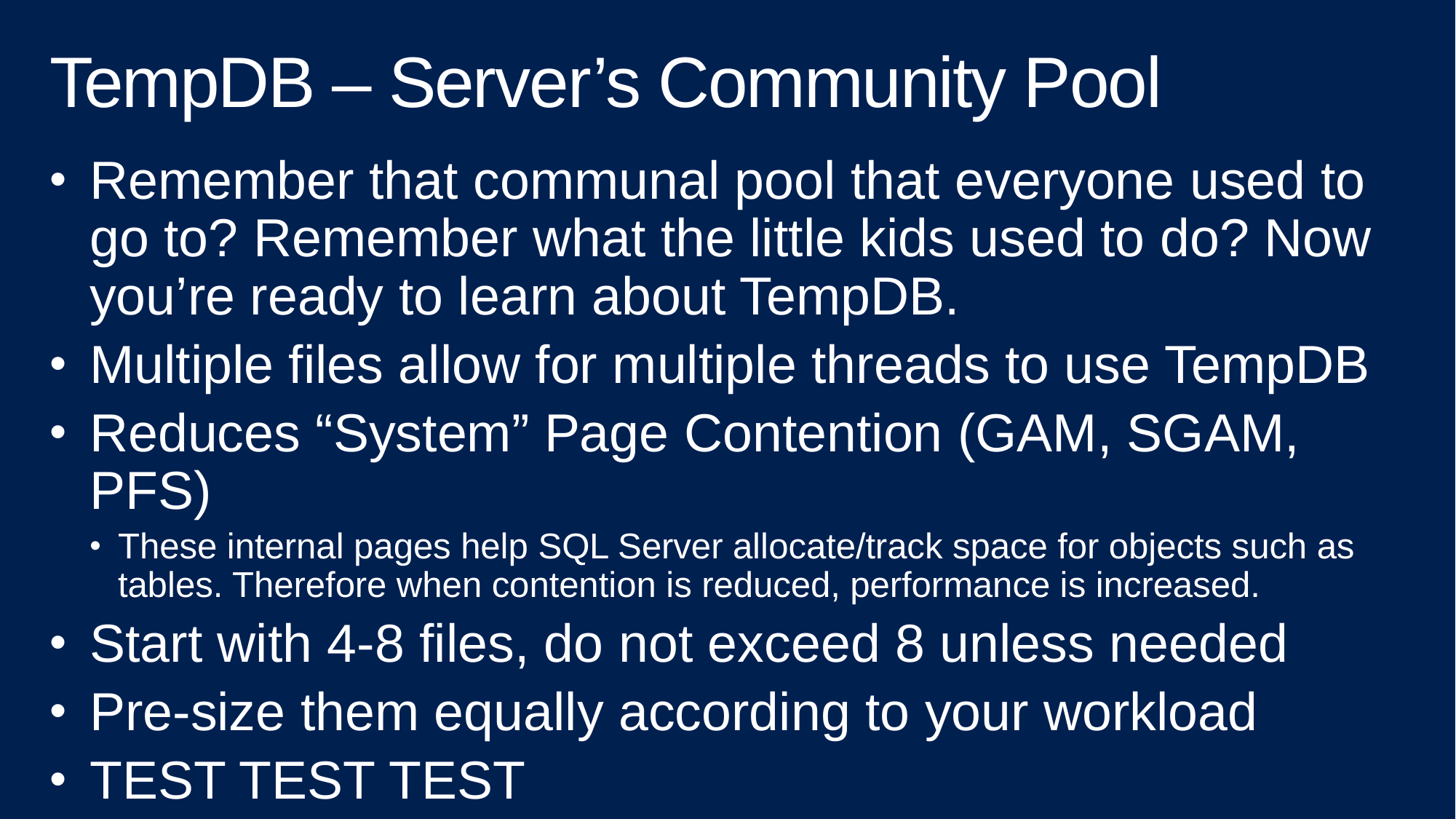

# TempDB – Server’s Community Pool
Remember that communal pool that everyone used to go to? Remember what the little kids used to do? Now you’re ready to learn about TempDB.
Multiple files allow for multiple threads to use TempDB
Reduces “System” Page Contention (GAM, SGAM, PFS)
These internal pages help SQL Server allocate/track space for objects such as tables. Therefore when contention is reduced, performance is increased.
Start with 4-8 files, do not exceed 8 unless needed
Pre-size them equally according to your workload
TEST TEST TEST